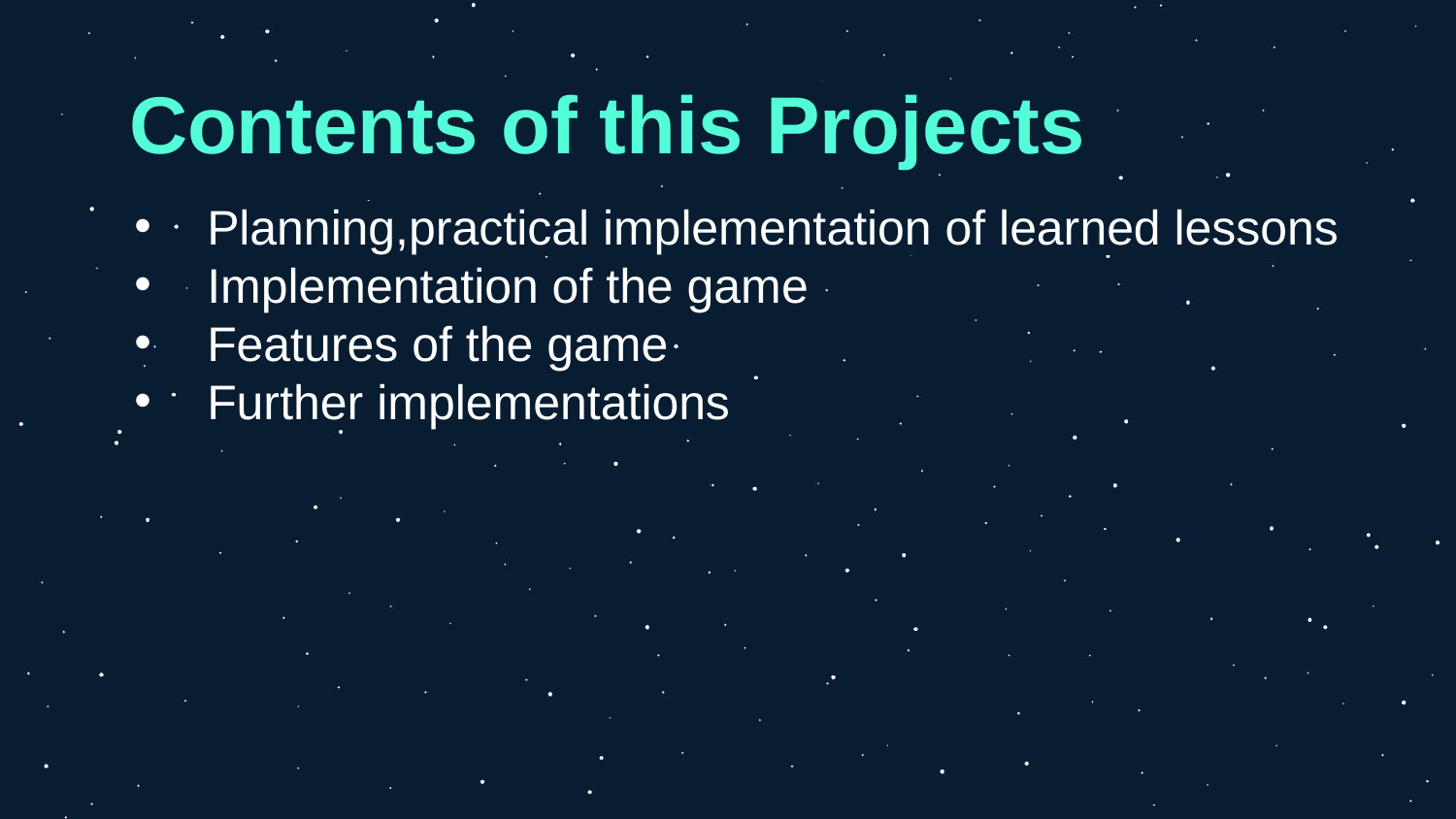

# Contents of this Projects
Planning,practical implementation of learned lessons
Implementation of the game
Features of the game
Further implementations